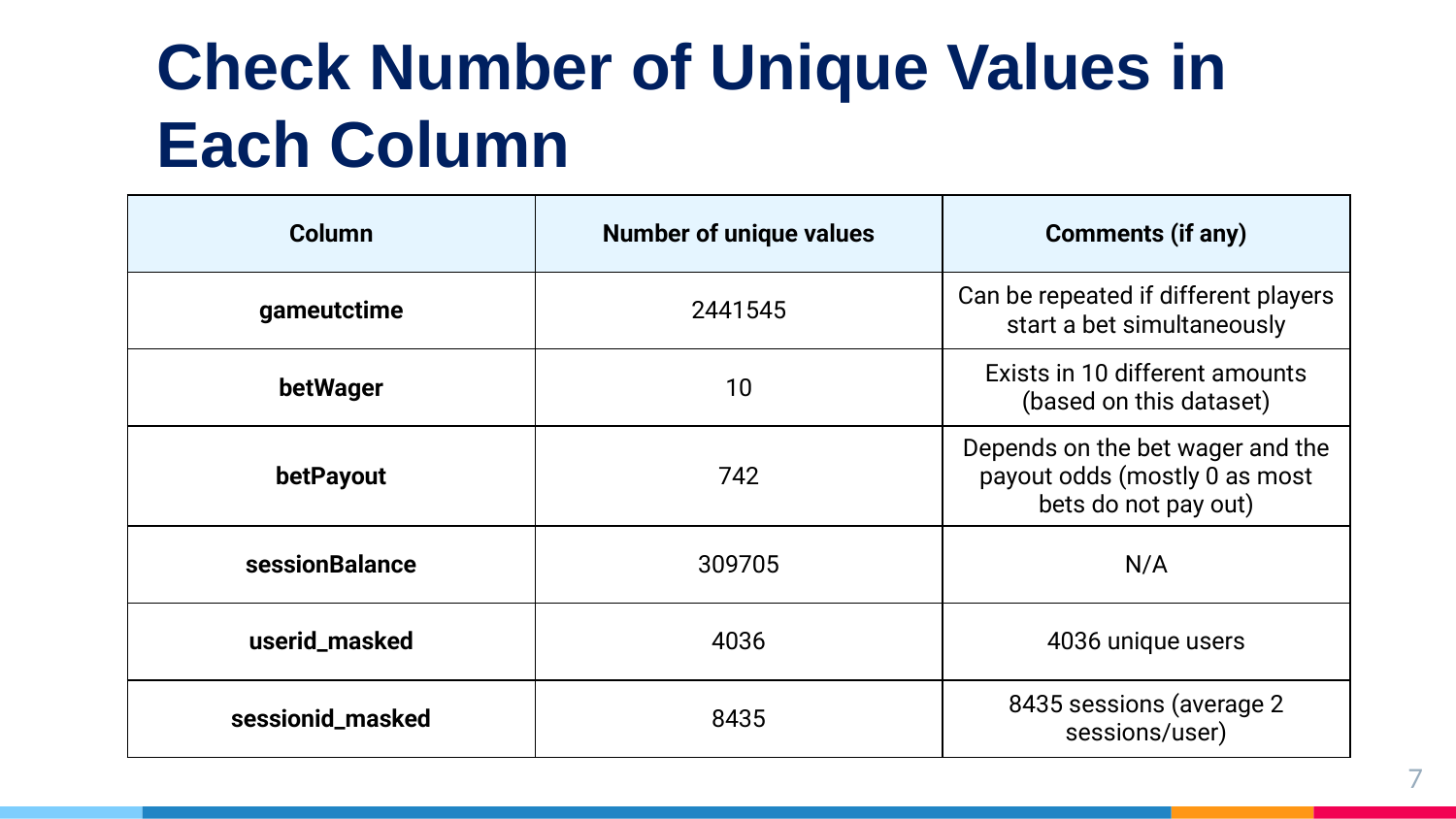

# Check Number of Unique Values in Each Column
| Column | Number of unique values | Comments (if any) |
| --- | --- | --- |
| gameutctime | 2441545 | Can be repeated if different players start a bet simultaneously |
| betWager | 10 | Exists in 10 different amounts (based on this dataset) |
| betPayout | 742 | Depends on the bet wager and the payout odds (mostly 0 as most bets do not pay out) |
| sessionBalance | 309705 | N/A |
| userid\_masked | 4036 | 4036 unique users |
| sessionid\_masked | 8435 | 8435 sessions (average 2 sessions/user) |

7